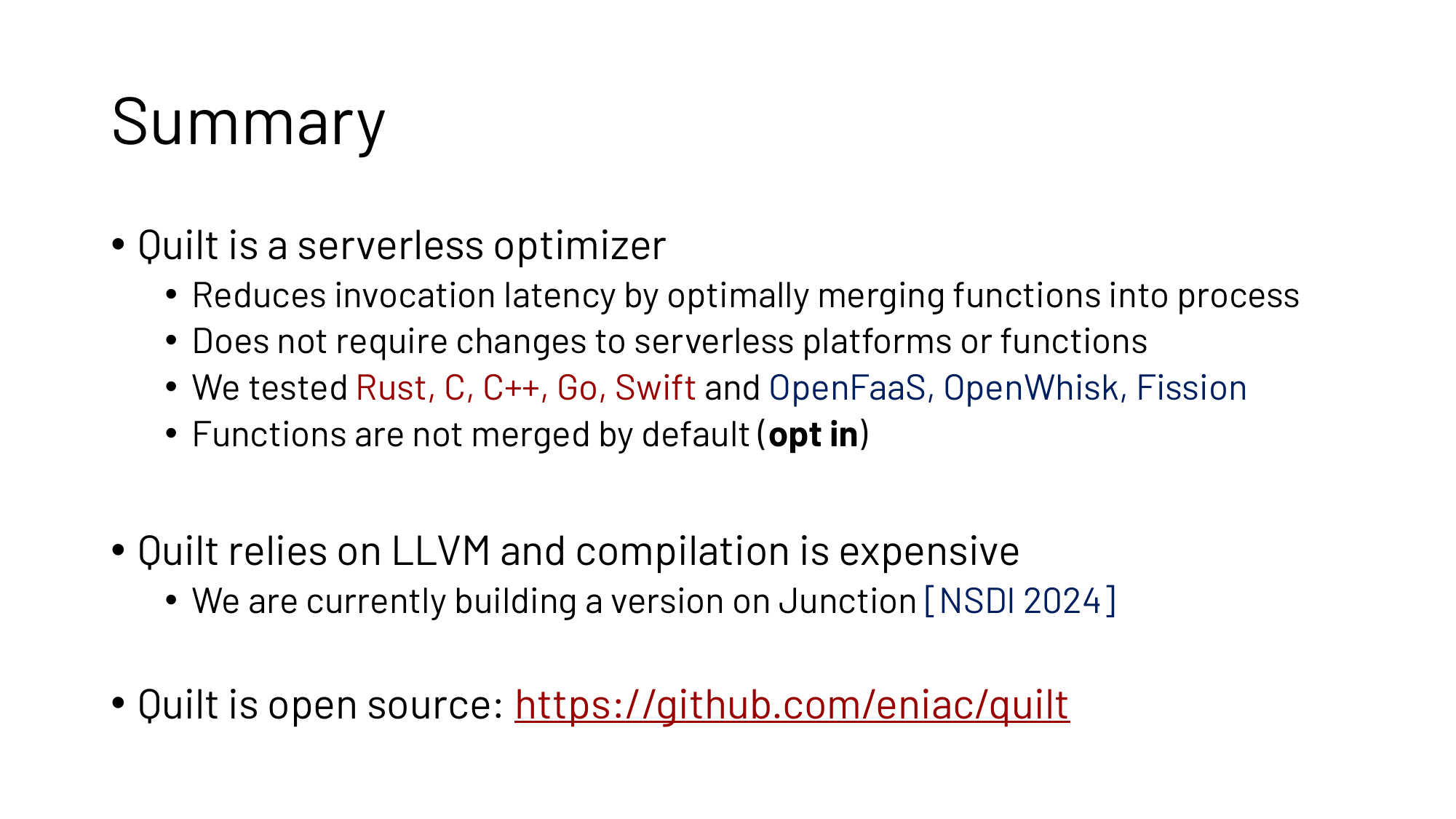

# Summary
Quilt is a serverless optimizer
Reduces invocation latency by optimally merging functions into process
Does not require changes to serverless platforms or functions
We tested Rust, C, C++, Go, Swift and OpenFaaS, OpenWhisk, Fission
Functions are not merged by default (opt in)

Quilt relies on LLVM and compilation is expensive
We are currently building a version on Junction [NSDI 2024]

Quilt is open source: https://github.com/eniac/quilt